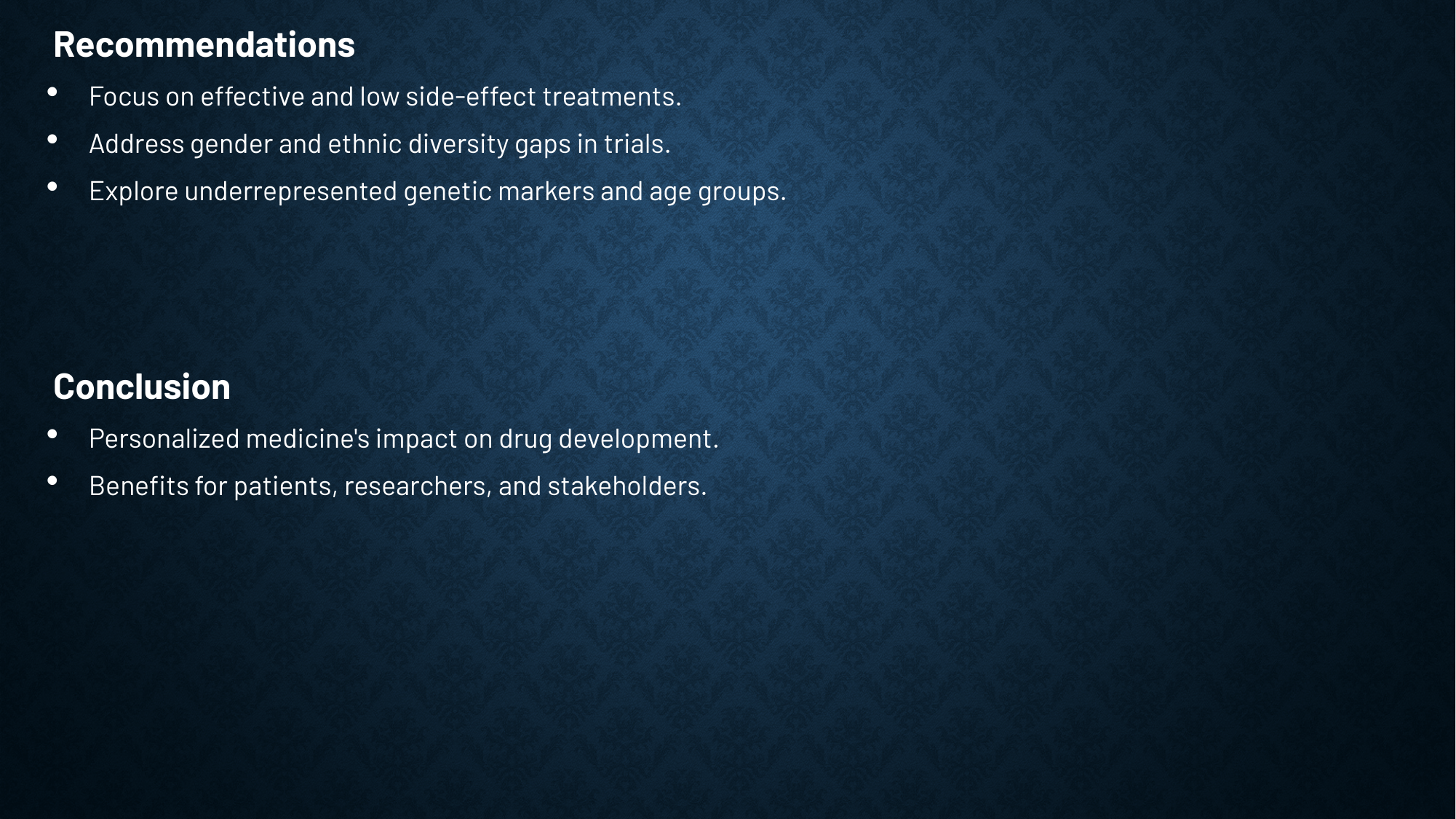

Recommendations
Focus on effective and low side-effect treatments.
Address gender and ethnic diversity gaps in trials.
Explore underrepresented genetic markers and age groups.

 Conclusion
Personalized medicine's impact on drug development.
Benefits for patients, researchers, and stakeholders.